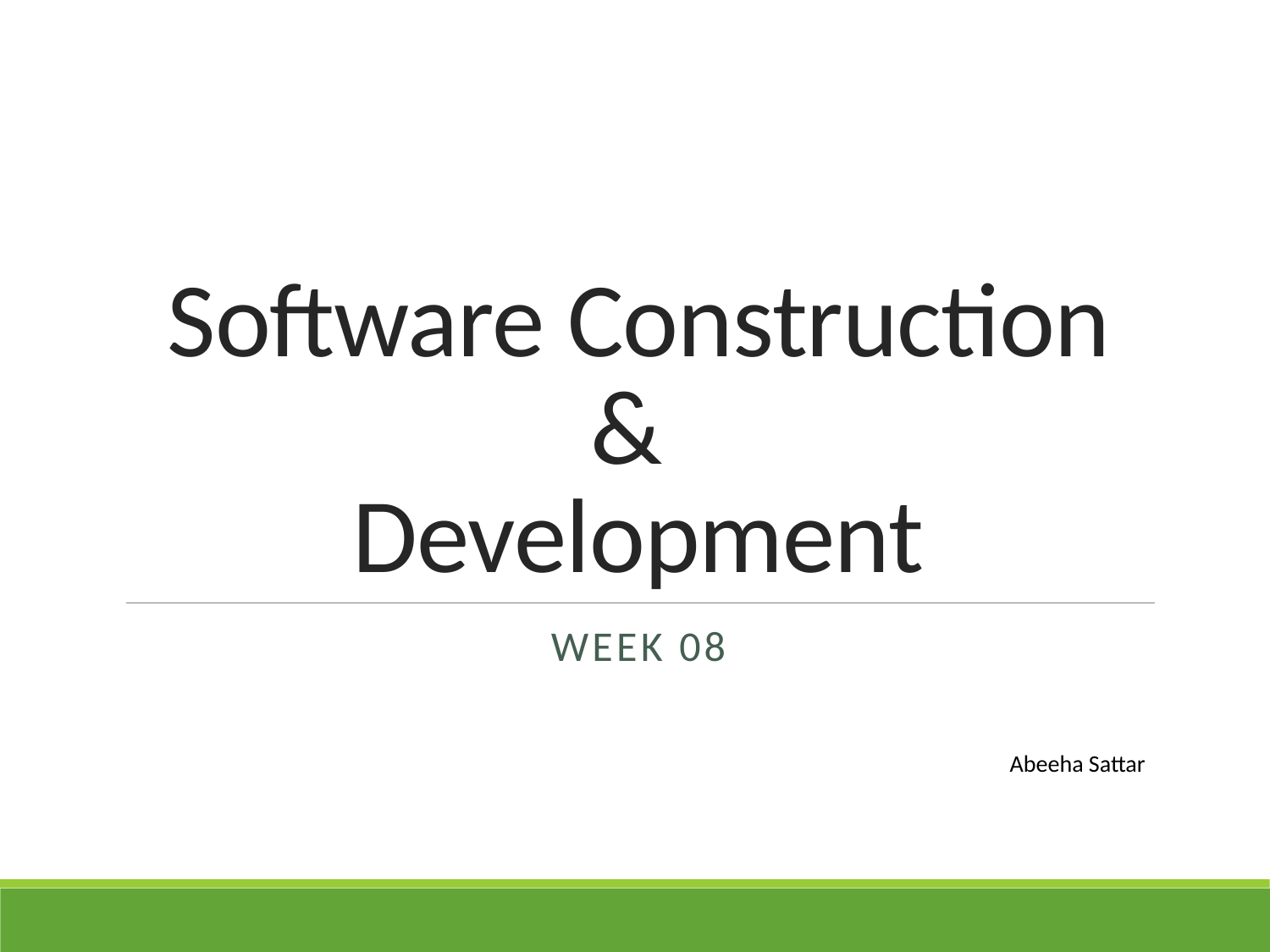

# Software Construction & Development
Week 08
Abeeha Sattar